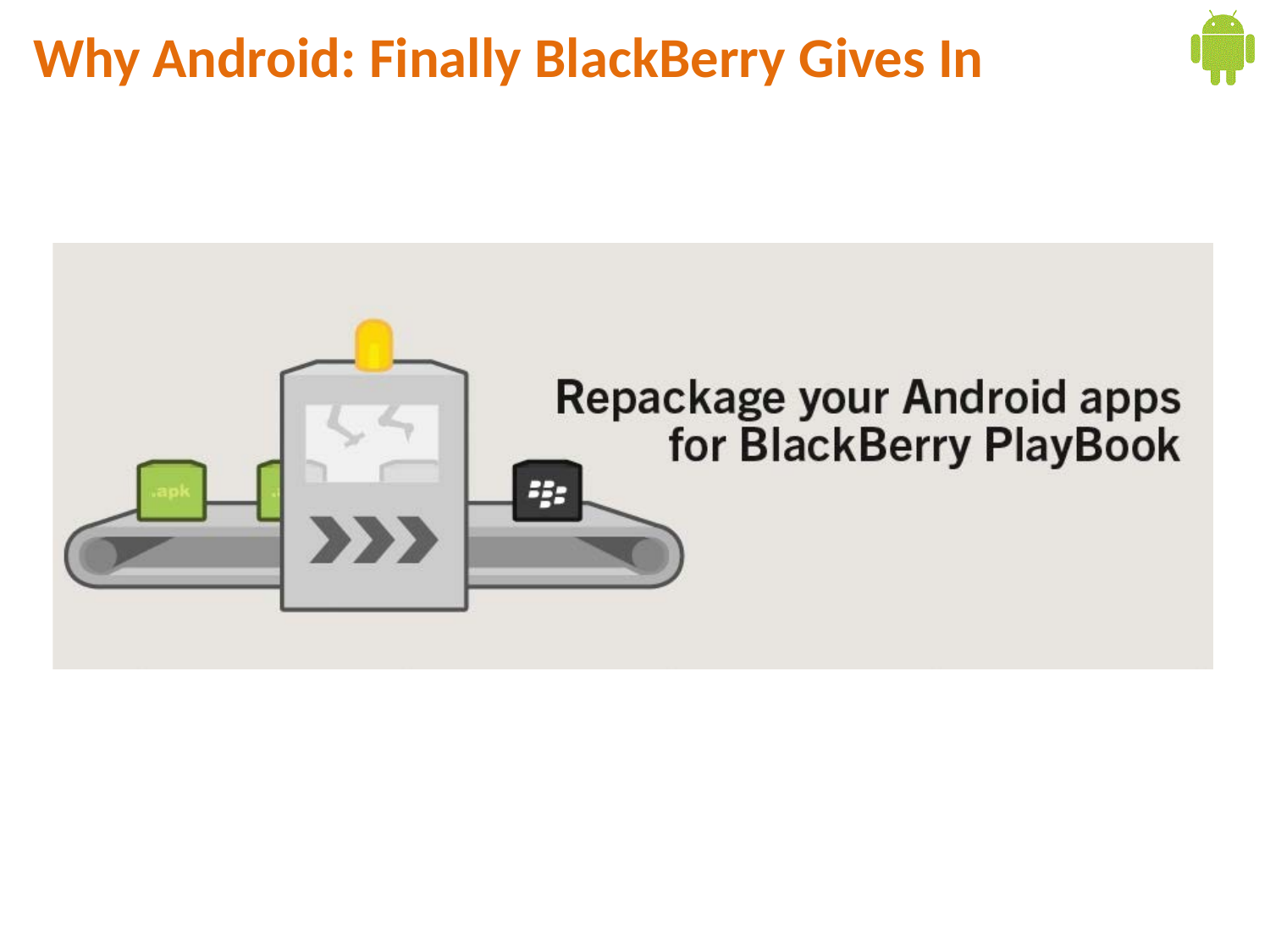

# Why Android: Finally BlackBerry Gives In